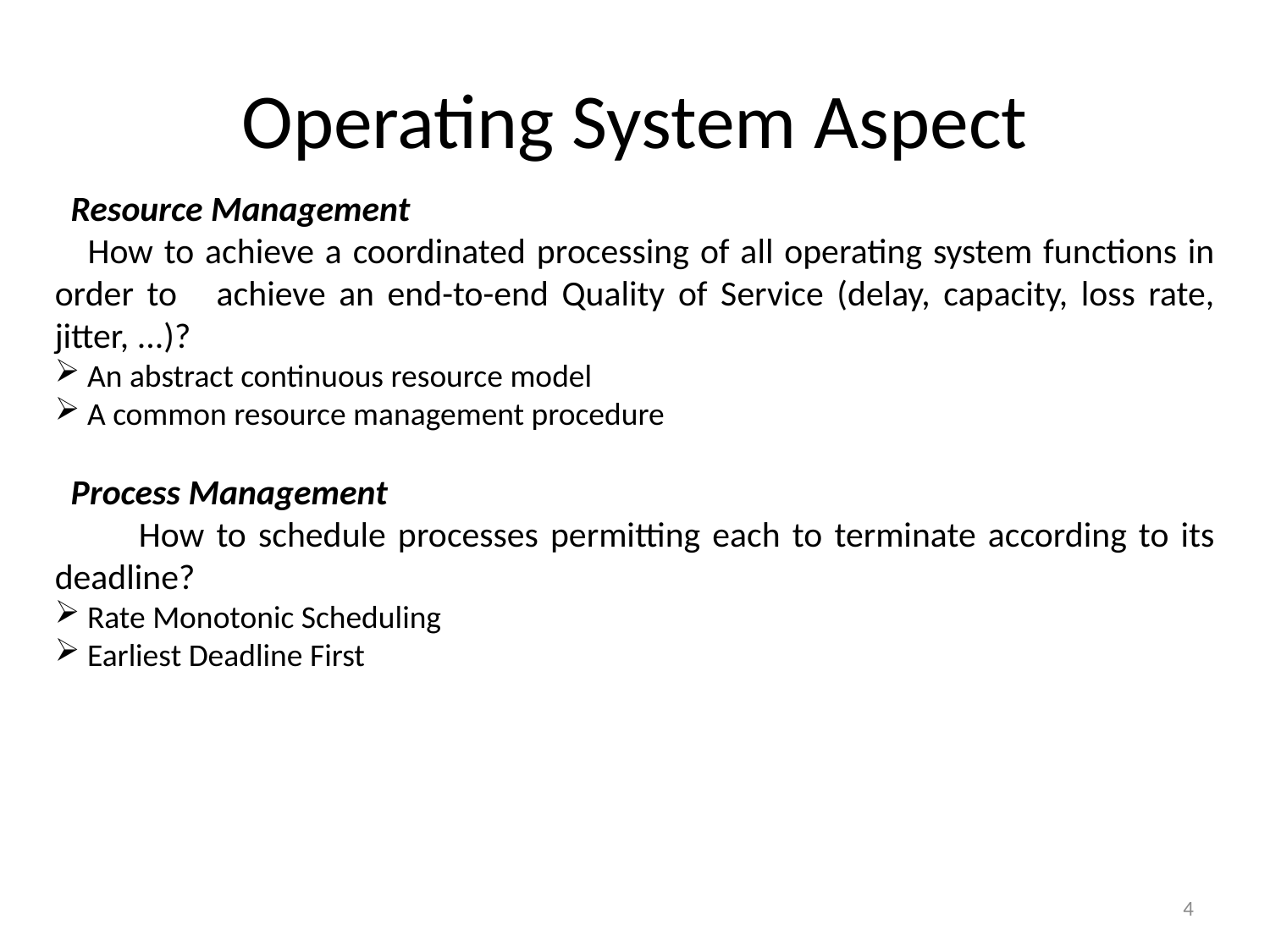

# Operating System Aspect
  Resource Management
   How to achieve a coordinated processing of all operating system functions in order to   achieve an end-to-end Quality of Service (delay, capacity, loss rate, jitter, ...)?
 An abstract continuous resource model
 A common resource management procedure

  Process Management
       How to schedule processes permitting each to terminate according to its deadline?
 Rate Monotonic Scheduling
 Earliest Deadline First

4